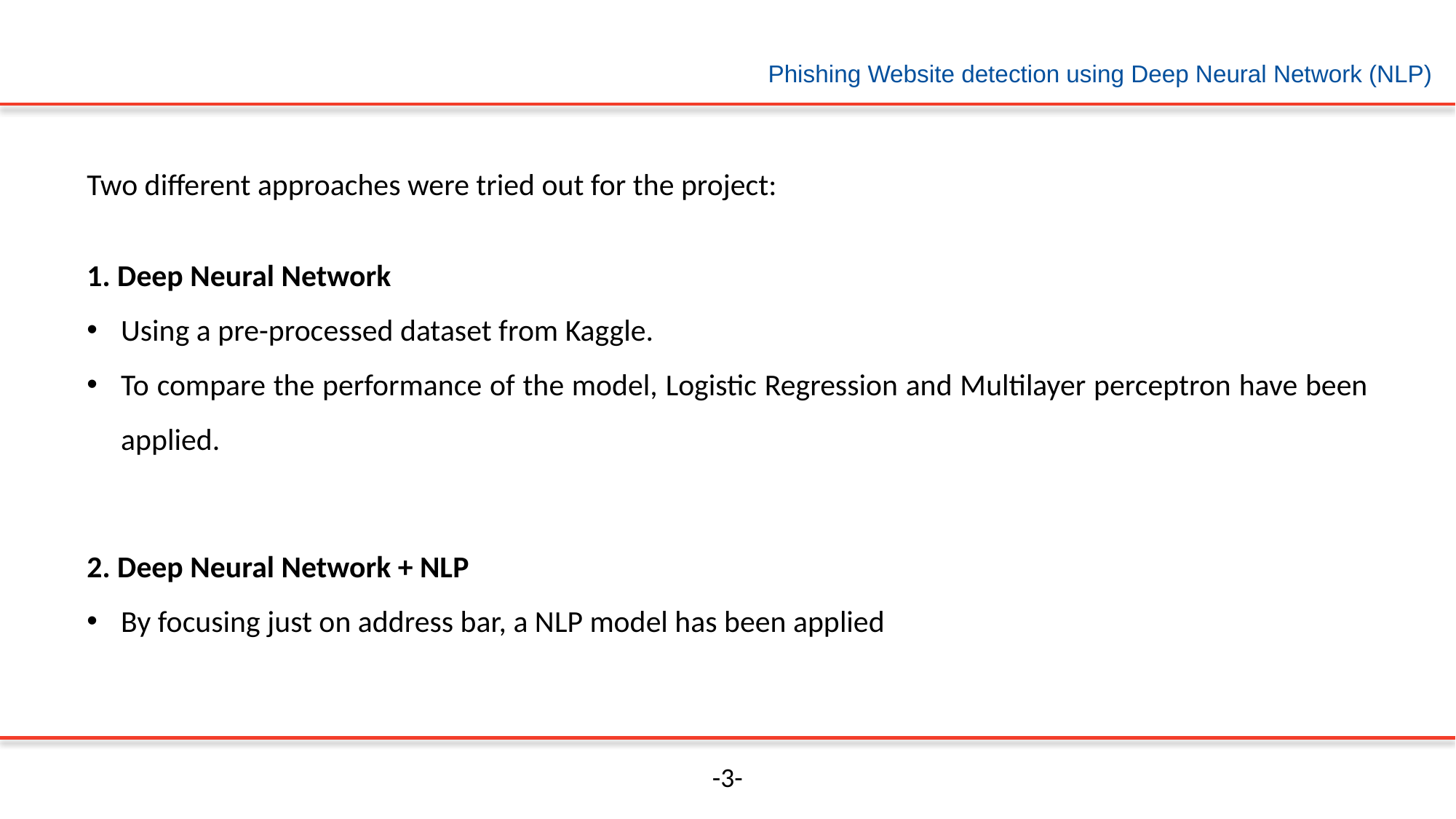

Phishing Website detection using Deep Neural Network (NLP)
Two different approaches were tried out for the project:

1. Deep Neural Network
Using a pre-processed dataset from Kaggle.
To compare the performance of the model, Logistic Regression and Multilayer perceptron have been applied.

2. Deep Neural Network + NLP
By focusing just on address bar, a NLP model has been applied

-3-